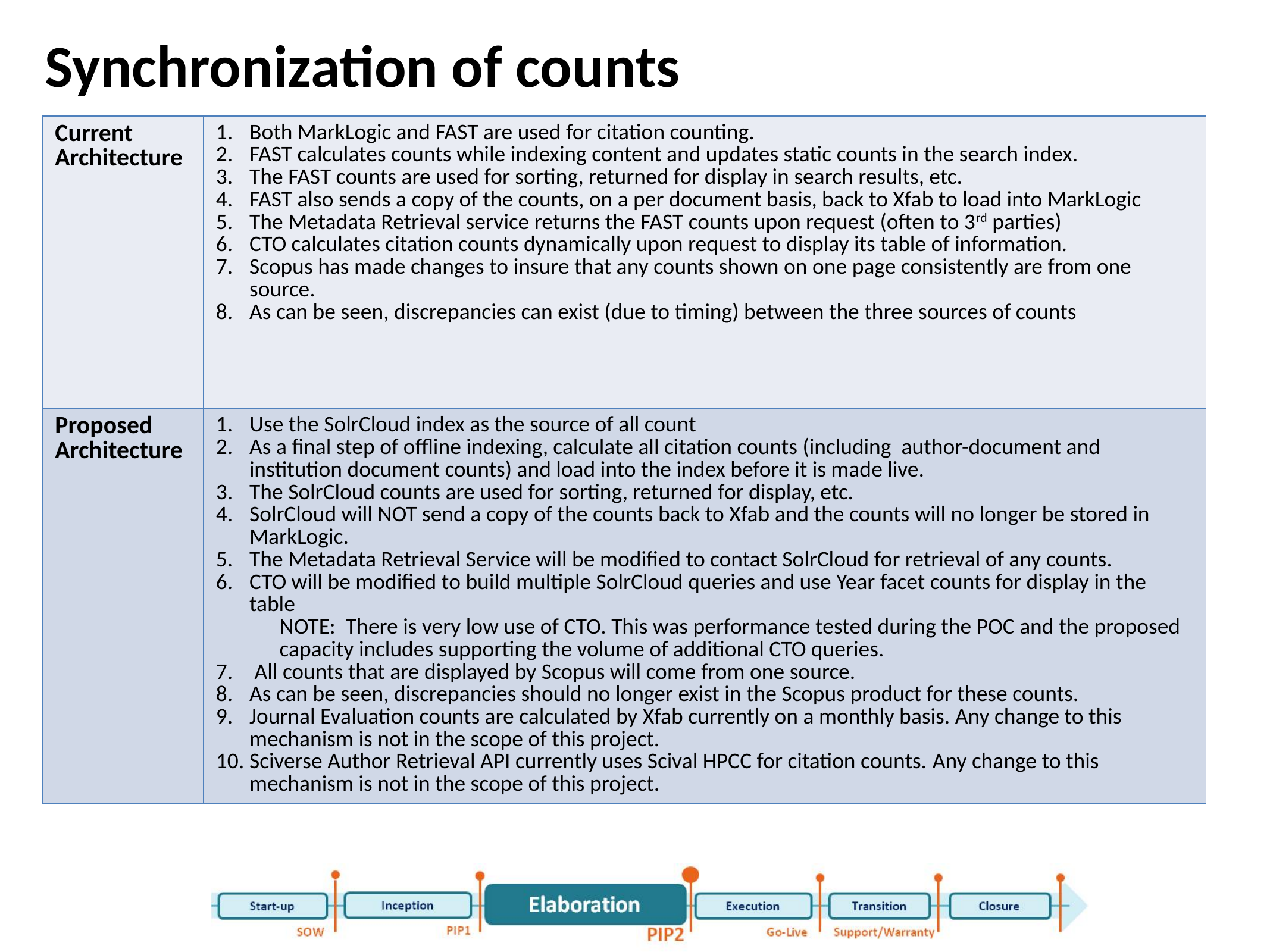

# Synchronization of counts
| Current Architecture | Both MarkLogic and FAST are used for citation counting. FAST calculates counts while indexing content and updates static counts in the search index. The FAST counts are used for sorting, returned for display in search results, etc. FAST also sends a copy of the counts, on a per document basis, back to Xfab to load into MarkLogic The Metadata Retrieval service returns the FAST counts upon request (often to 3rd parties) CTO calculates citation counts dynamically upon request to display its table of information. Scopus has made changes to insure that any counts shown on one page consistently are from one source. As can be seen, discrepancies can exist (due to timing) between the three sources of counts |
| --- | --- |
| Proposed Architecture | Use the SolrCloud index as the source of all count As a final step of offline indexing, calculate all citation counts (including author-document and institution document counts) and load into the index before it is made live. The SolrCloud counts are used for sorting, returned for display, etc. SolrCloud will NOT send a copy of the counts back to Xfab and the counts will no longer be stored in MarkLogic. The Metadata Retrieval Service will be modified to contact SolrCloud for retrieval of any counts. CTO will be modified to build multiple SolrCloud queries and use Year facet counts for display in the table NOTE: There is very low use of CTO. This was performance tested during the POC and the proposed capacity includes supporting the volume of additional CTO queries. All counts that are displayed by Scopus will come from one source. As can be seen, discrepancies should no longer exist in the Scopus product for these counts. Journal Evaluation counts are calculated by Xfab currently on a monthly basis. Any change to this mechanism is not in the scope of this project. Sciverse Author Retrieval API currently uses Scival HPCC for citation counts. Any change to this mechanism is not in the scope of this project. |